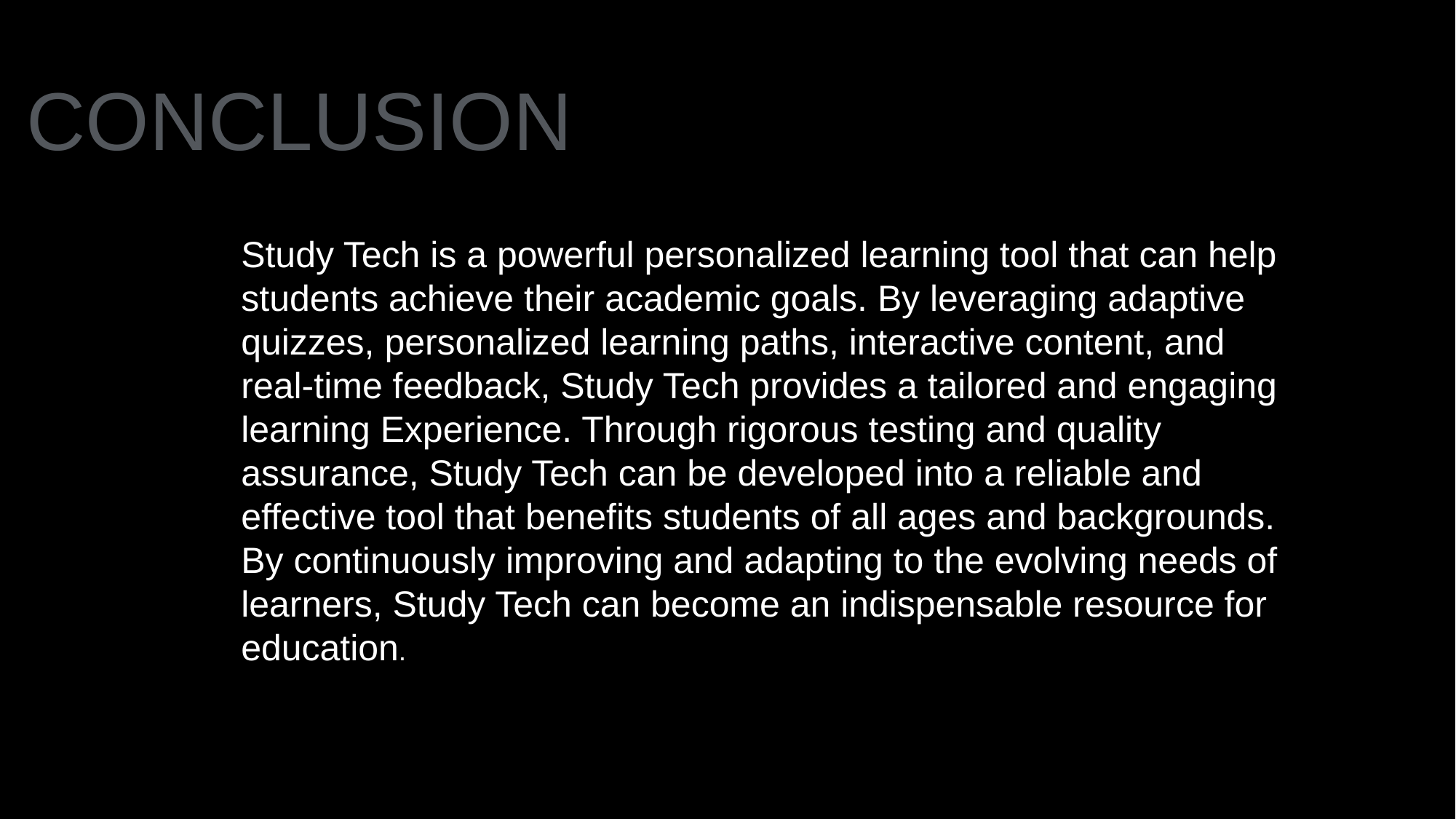

CONCLUSION
Study Tech is a powerful personalized learning tool that can help students achieve their academic goals. By leveraging adaptive quizzes, personalized learning paths, interactive content, and real-time feedback, Study Tech provides a tailored and engaging learning Experience. Through rigorous testing and quality assurance, Study Tech can be developed into a reliable and effective tool that benefits students of all ages and backgrounds. By continuously improving and adapting to the evolving needs of learners, Study Tech can become an indispensable resource for education.